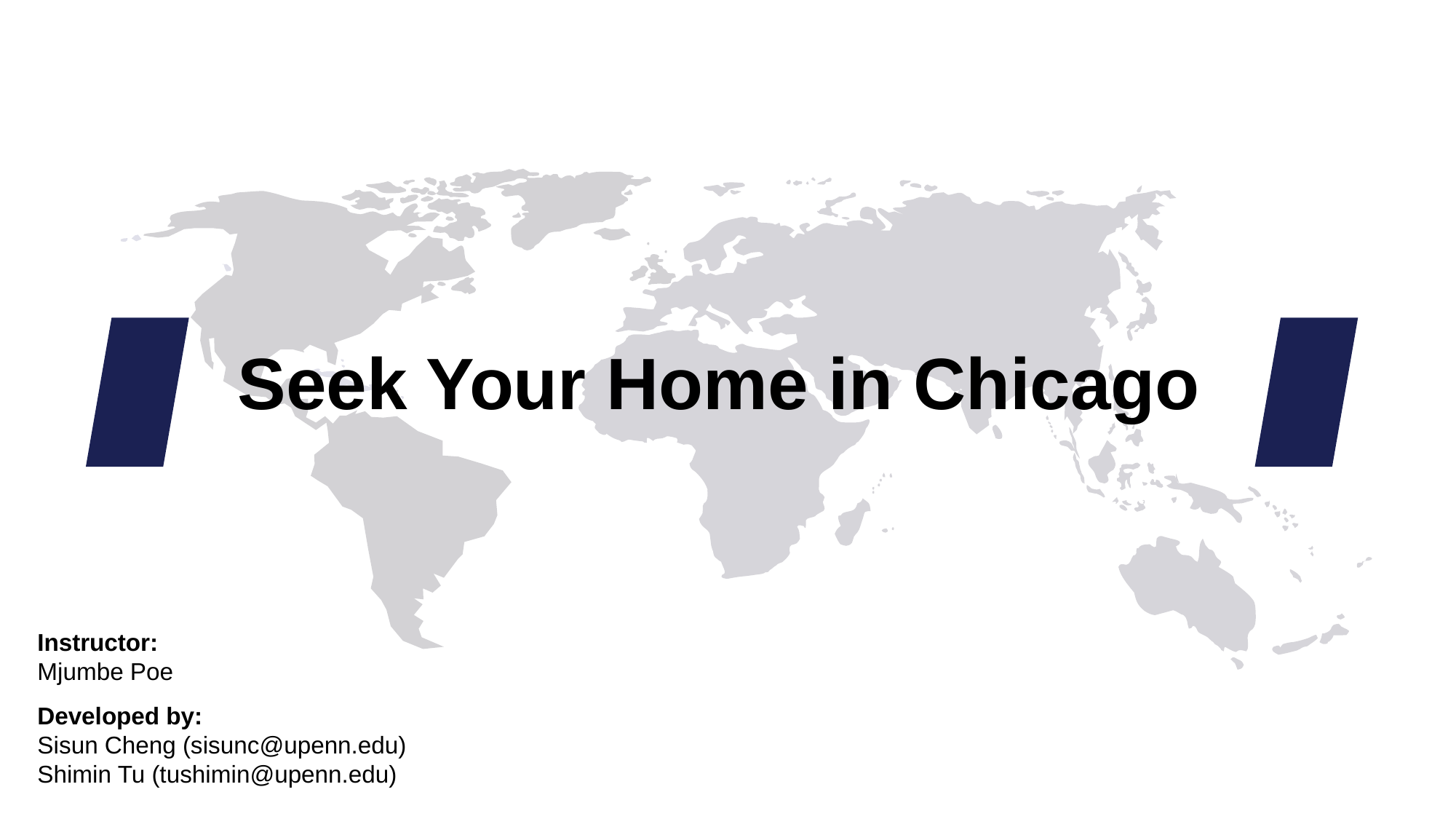

Seek Your Home in Chicago
Instructor:
Mjumbe Poe
Developed by:
Sisun Cheng (sisunc@upenn.edu)
Shimin Tu (tushimin@upenn.edu)